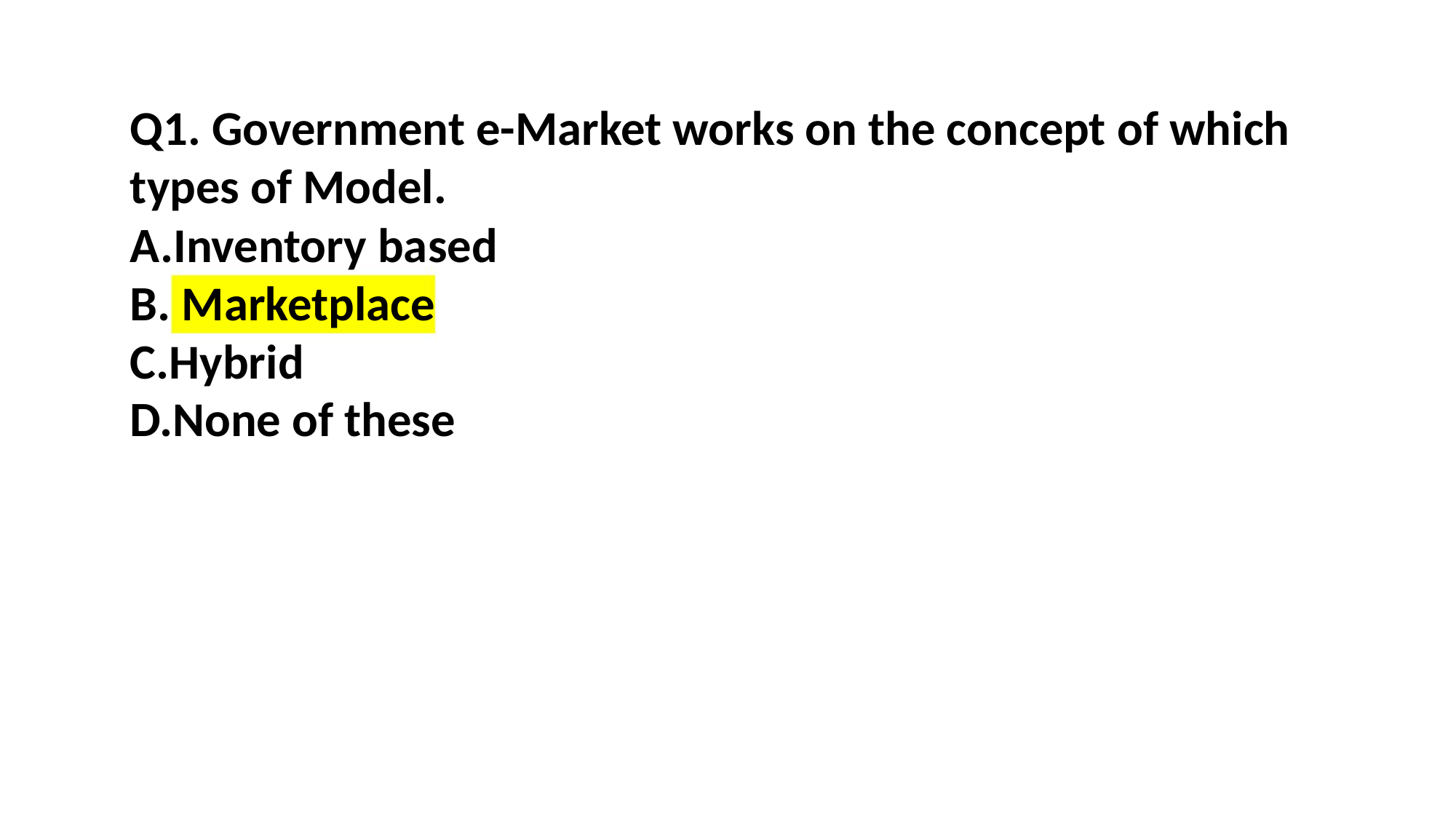

Q1. Government e-Market works on the concept of which
types of Model.
A.Inventory based
B. Marketplace
C.Hybrid
D.None of these